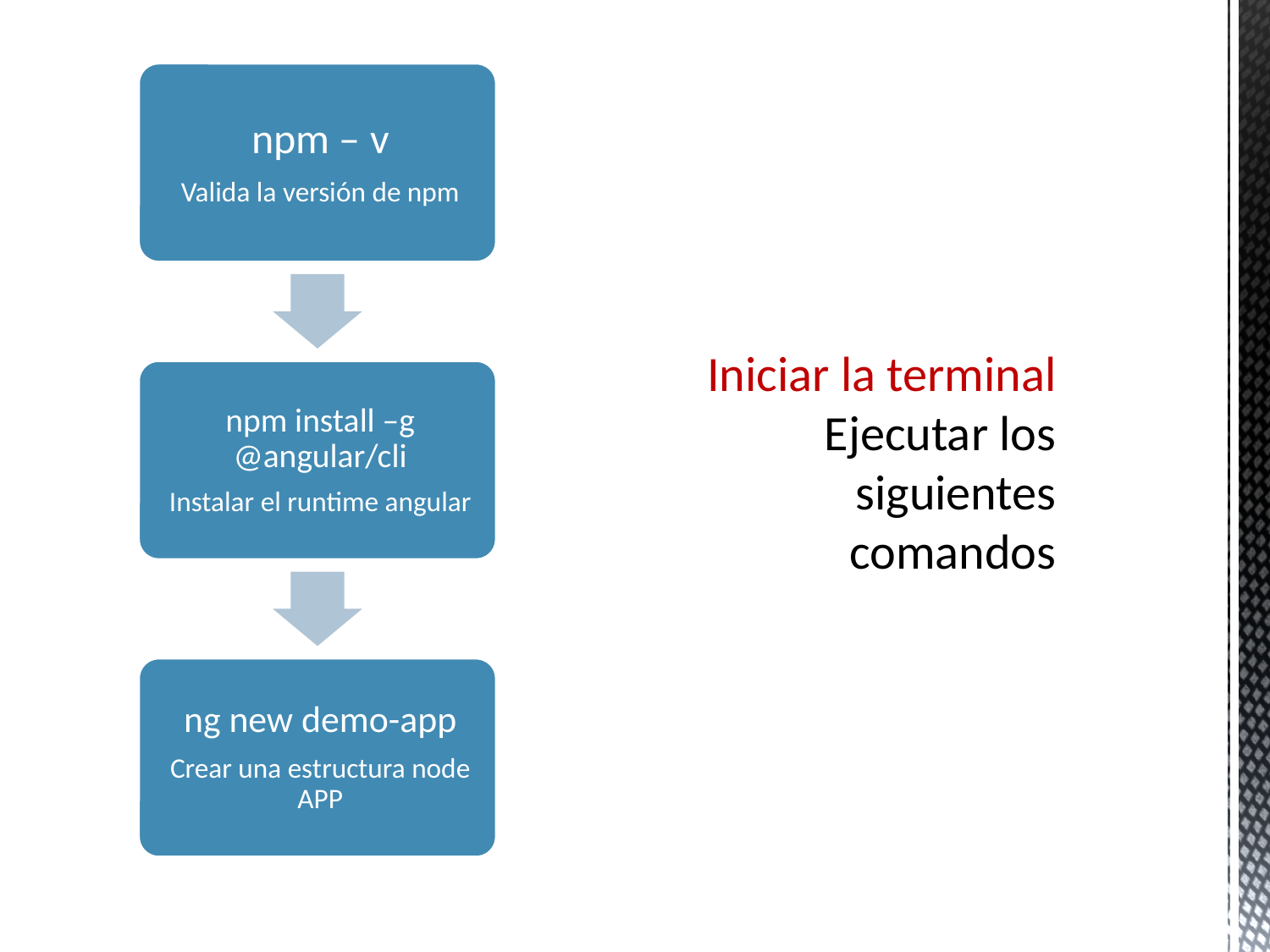

npm – v
Valida la versión de npm

npm install –g @angular/cli
Instalar el runtime angular

ng new demo-app
Crear una estructura node APP
# Iniciar la terminal Ejecutar los siguientes comandos